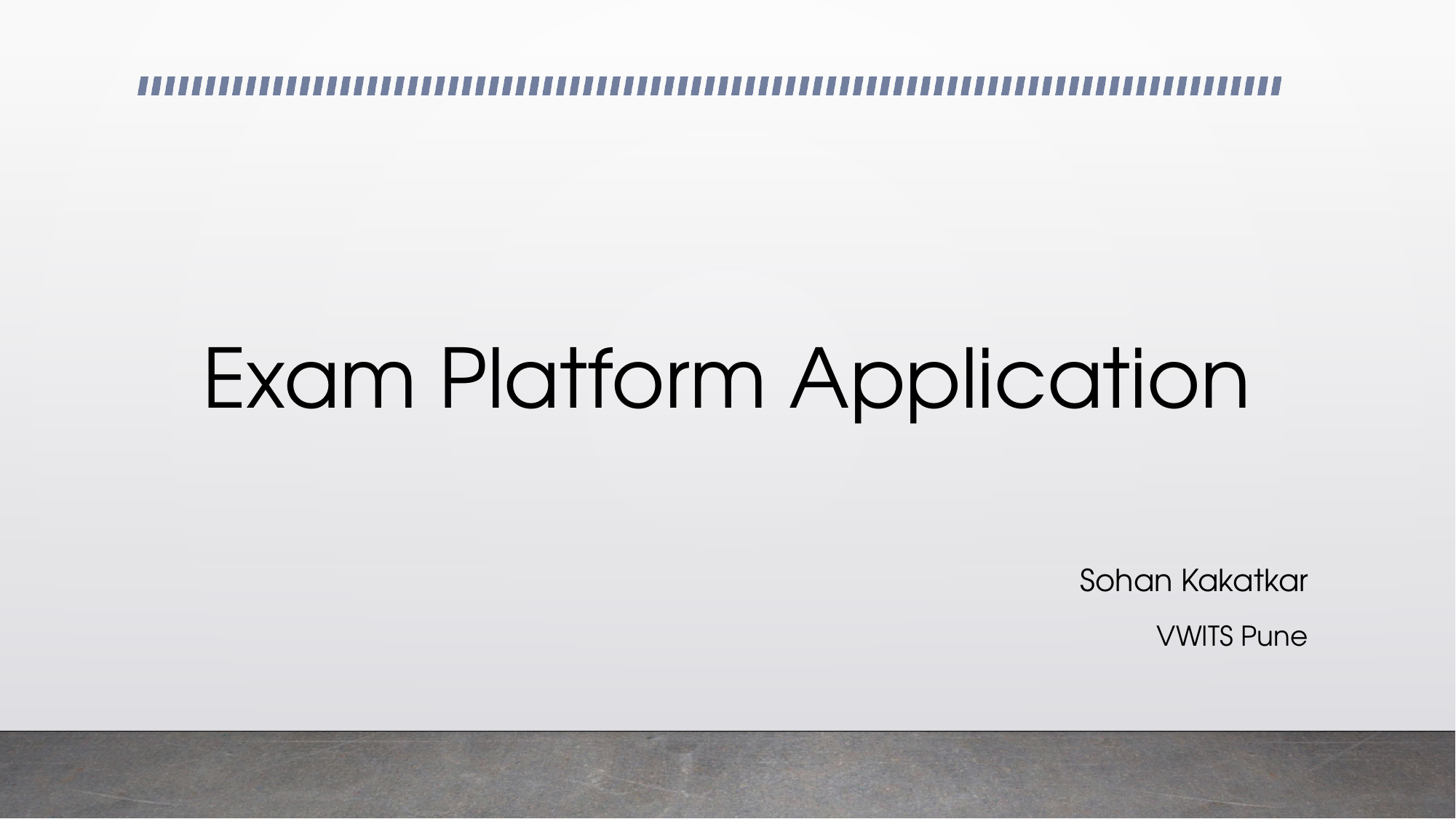

# Exam Platform Application
	Sohan Kakatkar
	VWITS Pune